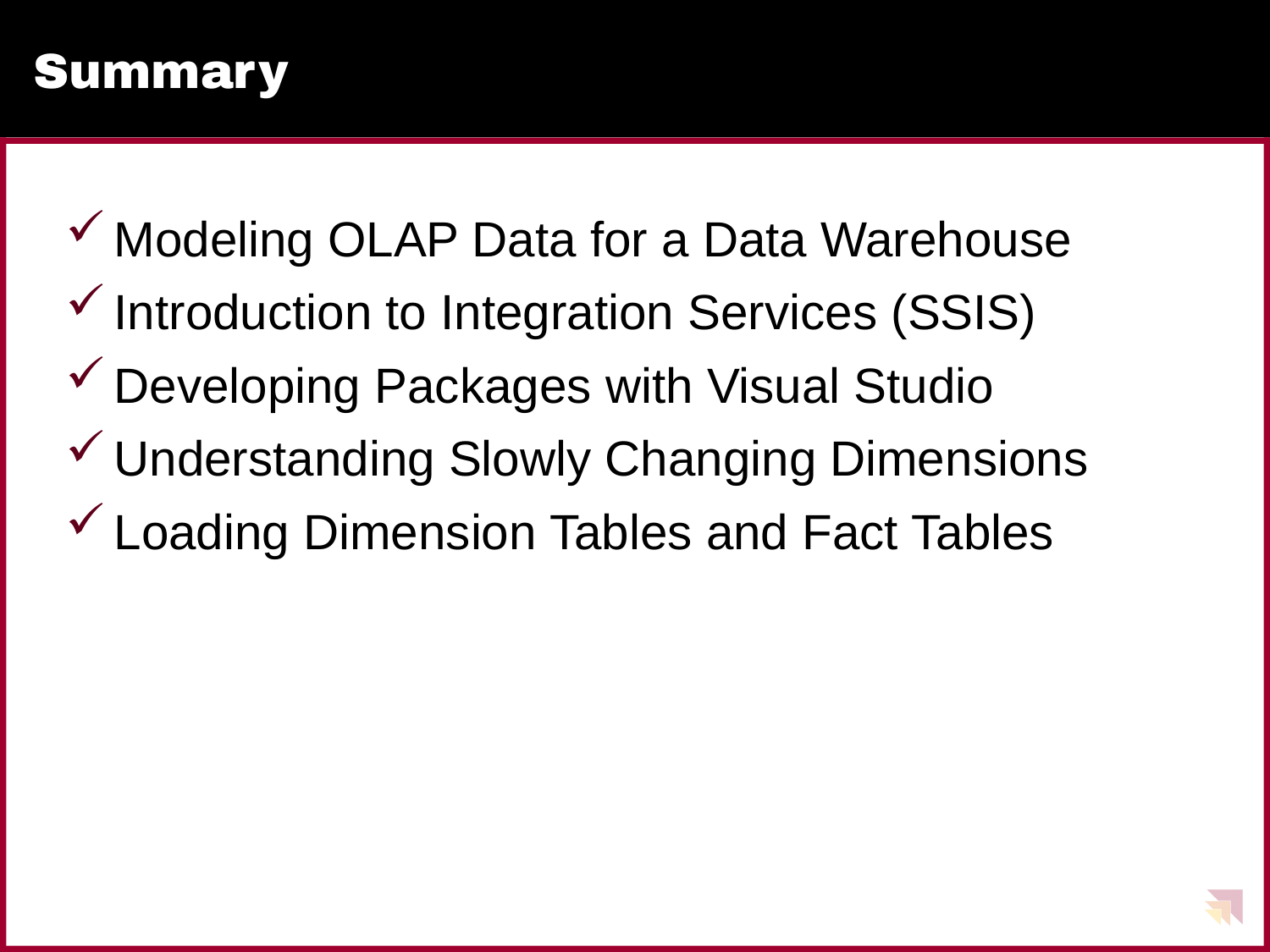

# Summary
Modeling OLAP Data for a Data Warehouse
Introduction to Integration Services (SSIS)
Developing Packages with Visual Studio
Understanding Slowly Changing Dimensions
Loading Dimension Tables and Fact Tables